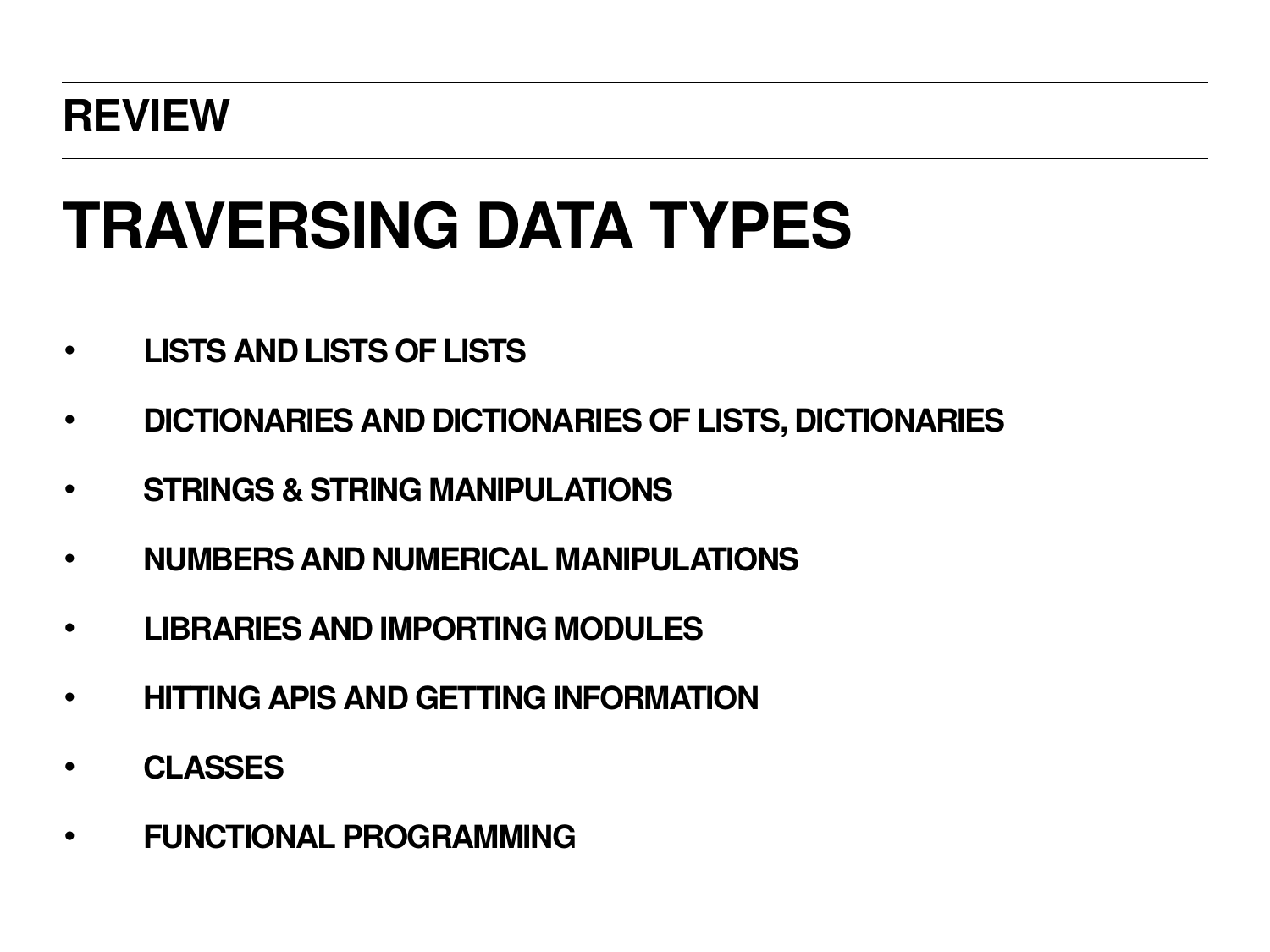

Review
# Traversing data types

Lists and lists of lists
Dictionaries and dictionaries of lists, dictionaries
Strings & String manipulations
Numbers and numerical manipulations
Libraries and importing modules
Hitting apis and getting information
Classes
Functional programming